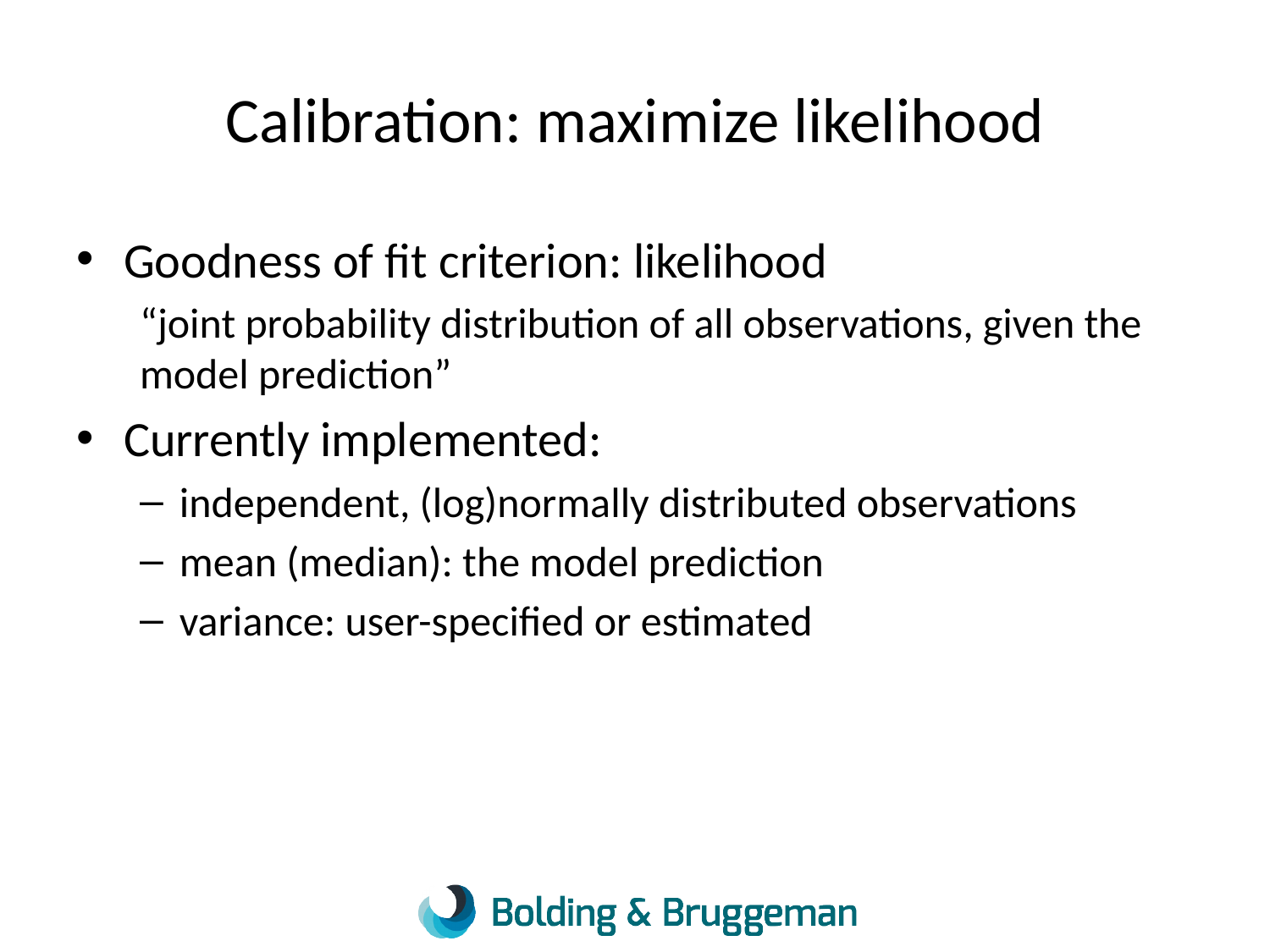

# Calibration: maximize likelihood
Goodness of fit criterion: likelihood
“joint probability distribution of all observations, given the model prediction”
Currently implemented:
independent, (log)normally distributed observations
mean (median): the model prediction
variance: user-specified or estimated